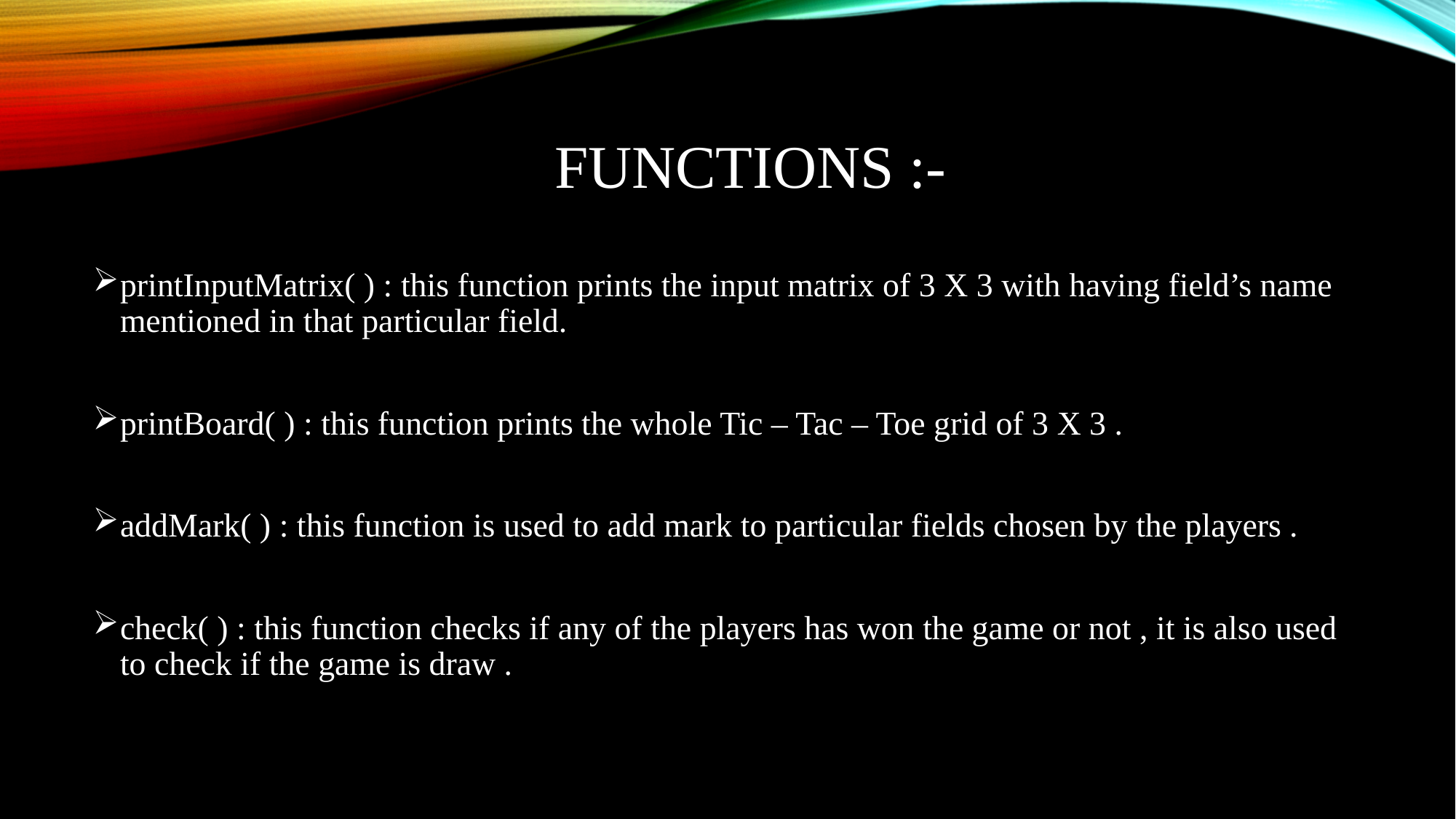

# Functions :-
printInputMatrix( ) : this function prints the input matrix of 3 X 3 with having field’s name mentioned in that particular field.

printBoard( ) : this function prints the whole Tic – Tac – Toe grid of 3 X 3 .

addMark( ) : this function is used to add mark to particular fields chosen by the players .

check( ) : this function checks if any of the players has won the game or not , it is also used to check if the game is draw .